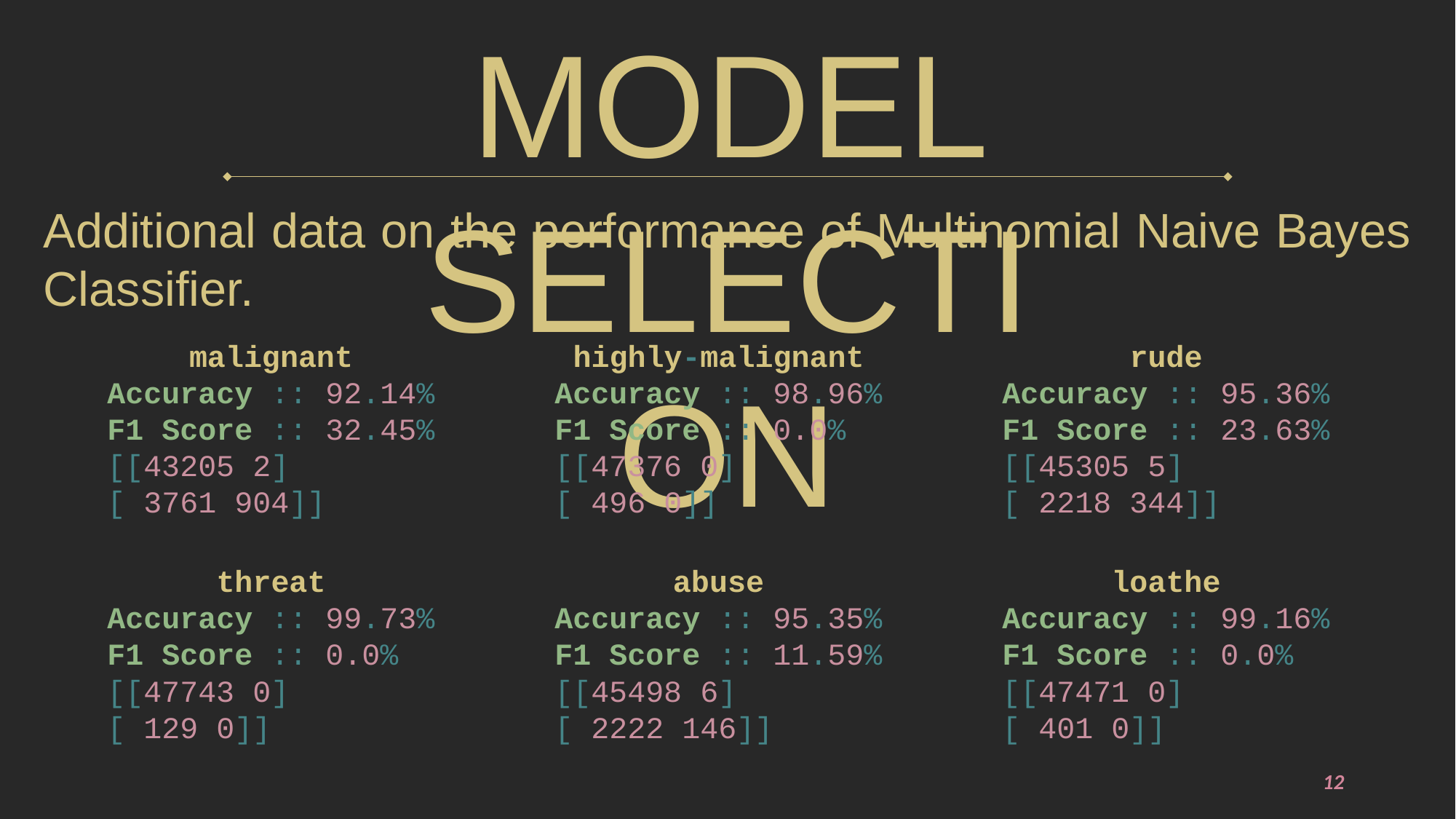

MODEL SELECTION
Additional data on the performance of Multinomial Naive Bayes Classifier.
malignant
Accuracy :: 92.14%
F1 Score :: 32.45%
[[43205 2]
[ 3761 904]]
highly-malignant
Accuracy :: 98.96%
F1 Score :: 0.0%
[[47376 0]
[ 496 0]]
rude
Accuracy :: 95.36%
F1 Score :: 23.63%
[[45305 5]
[ 2218 344]]
threat
Accuracy :: 99.73%
F1 Score :: 0.0%
[[47743 0]
[ 129 0]]
abuse
Accuracy :: 95.35%
F1 Score :: 11.59%
[[45498 6]
[ 2222 146]]
loathe
Accuracy :: 99.16%
F1 Score :: 0.0%
[[47471 0]
[ 401 0]]
12